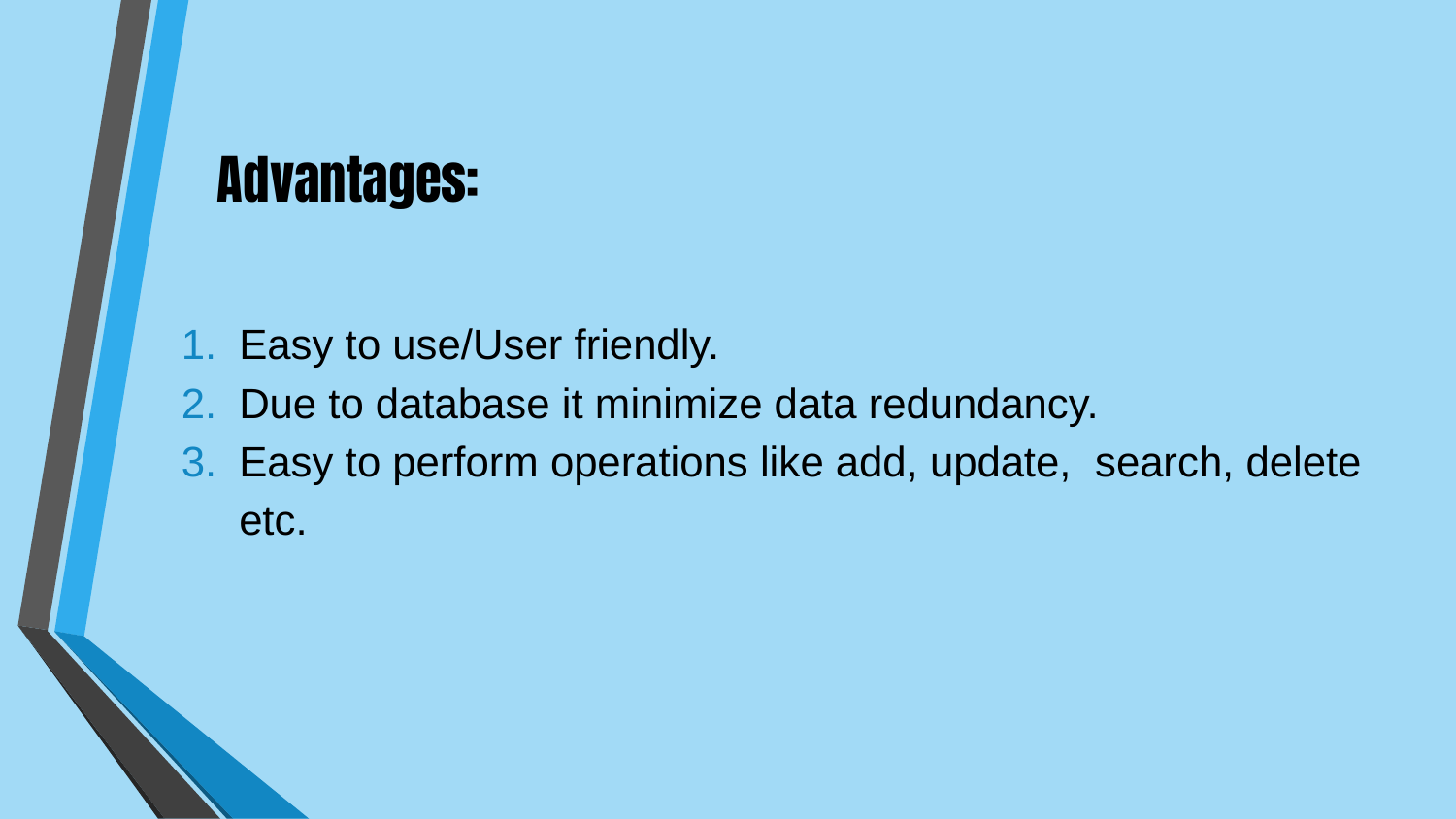

# Advantages:

Easy to use/User friendly.
Due to database it minimize data redundancy.
Easy to perform operations like add, update,  search, delete etc.